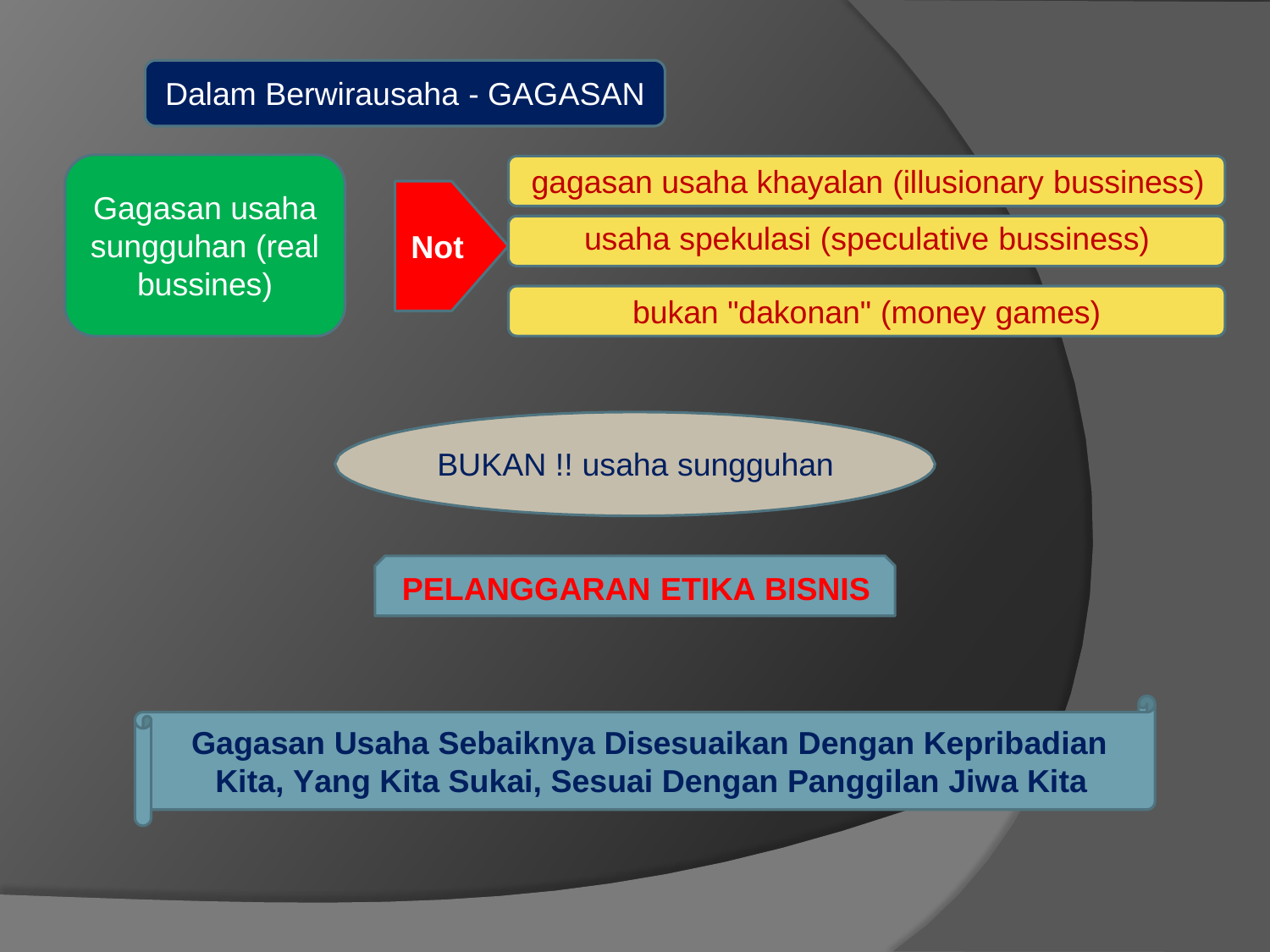

Dalam Berwirausaha -
GAGASAN

gagasan usaha khayalan (illusionary bussiness)
usaha spekulasi (speculative bussiness)

Gagasan usaha
sungguhan (real bussines)

Not

bukan "dakonan"
(money
games)

BUKAN !! usaha sungguhan

PELANGGARAN ETIKA BISNIS

Gagasan
Usaha Sebaiknya Disesuaikan Dengan Kepribadian
Kita, Yang Kita Sukai, Sesuai Dengan Panggilan Jiwa Kita